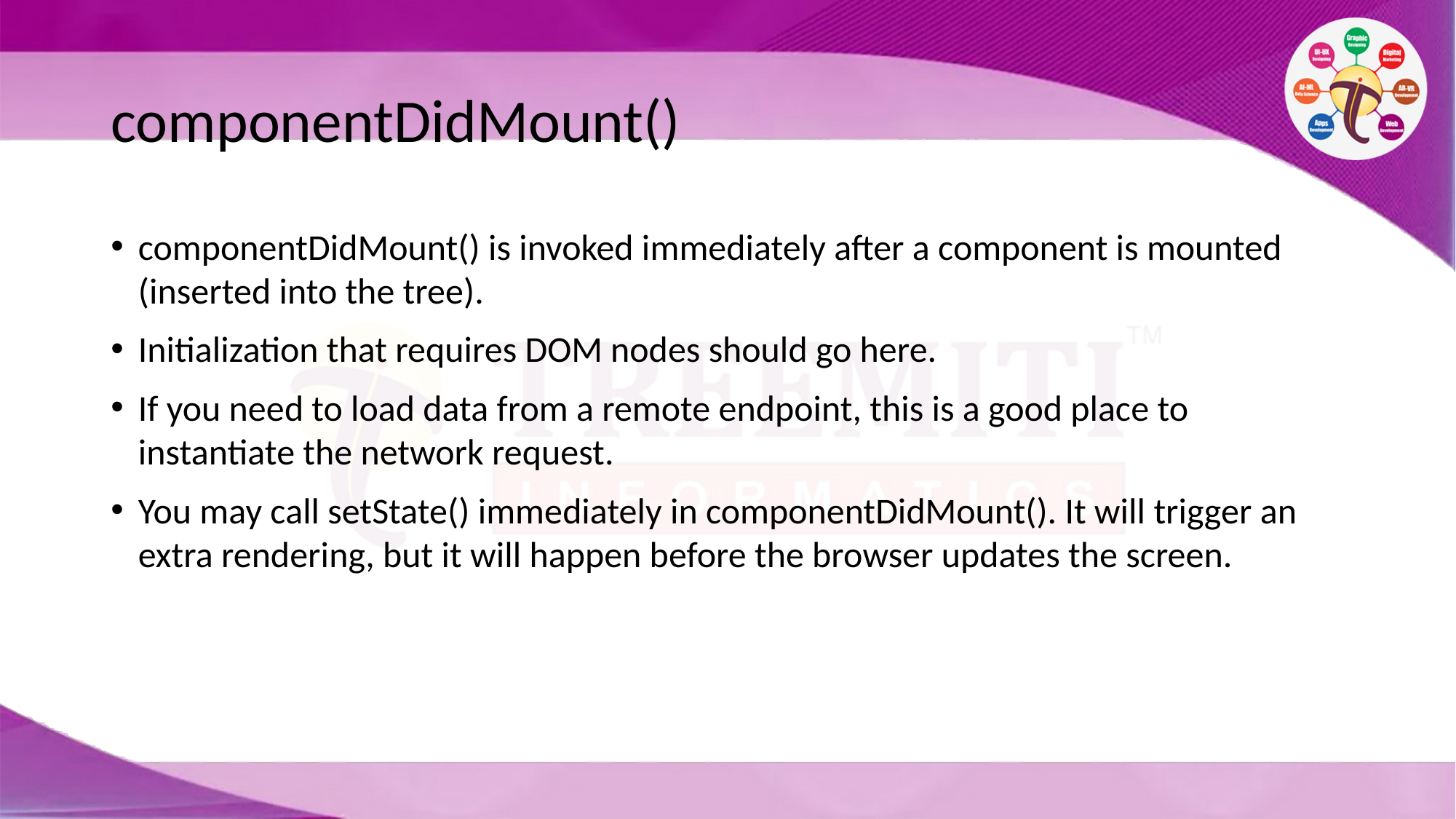

# componentDidMount()
componentDidMount() is invoked immediately after a component is mounted (inserted into the tree).
Initialization that requires DOM nodes should go here.
If you need to load data from a remote endpoint, this is a good place to instantiate the network request.
You may call setState() immediately in componentDidMount(). It will trigger an extra rendering, but it will happen before the browser updates the screen.